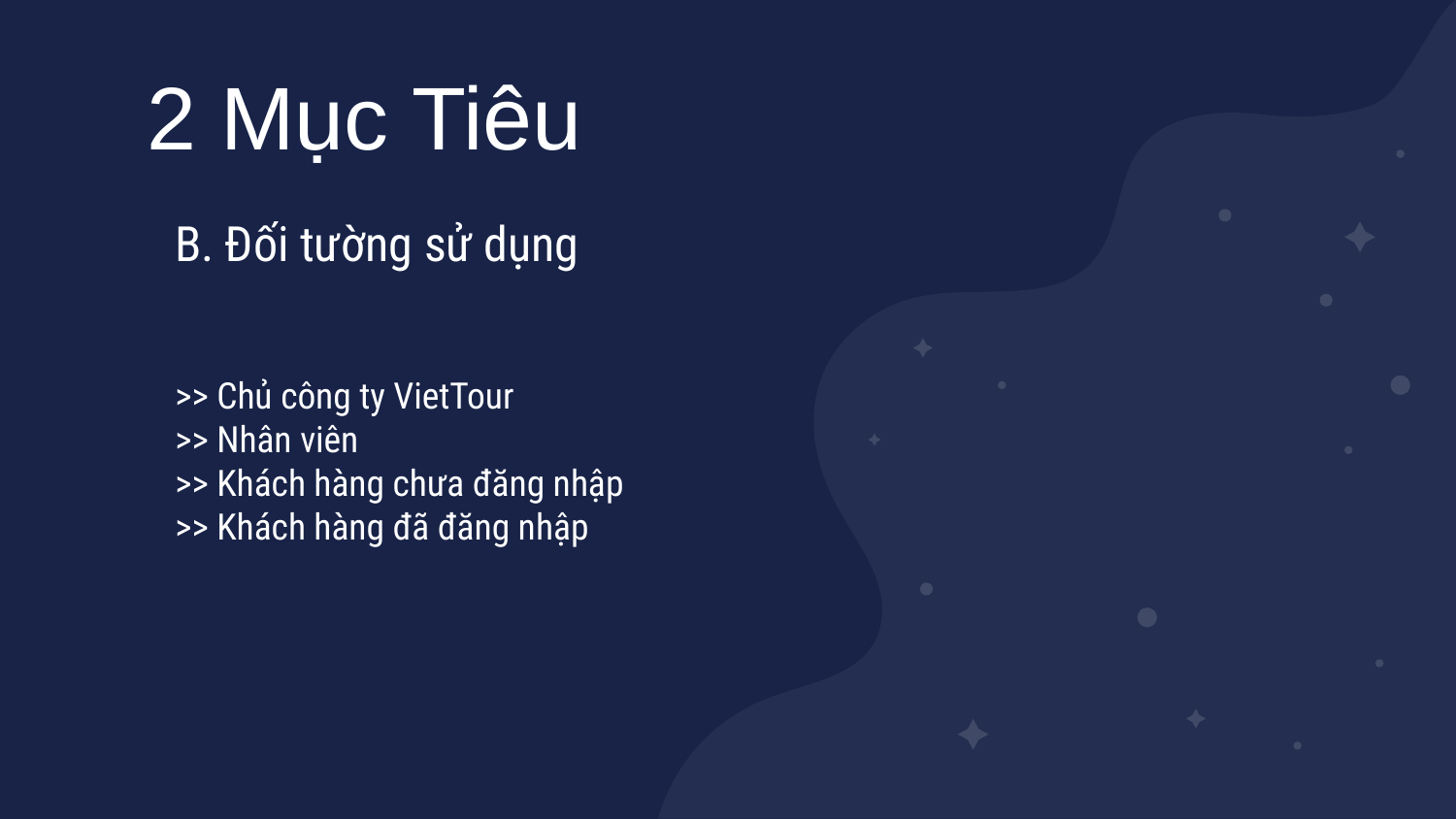

2 Mục Tiêu
B. Đối tường sử dụng
>> Chủ công ty VietTour
>> Nhân viên
>> Khách hàng chưa đăng nhập
>> Khách hàng đã đăng nhập